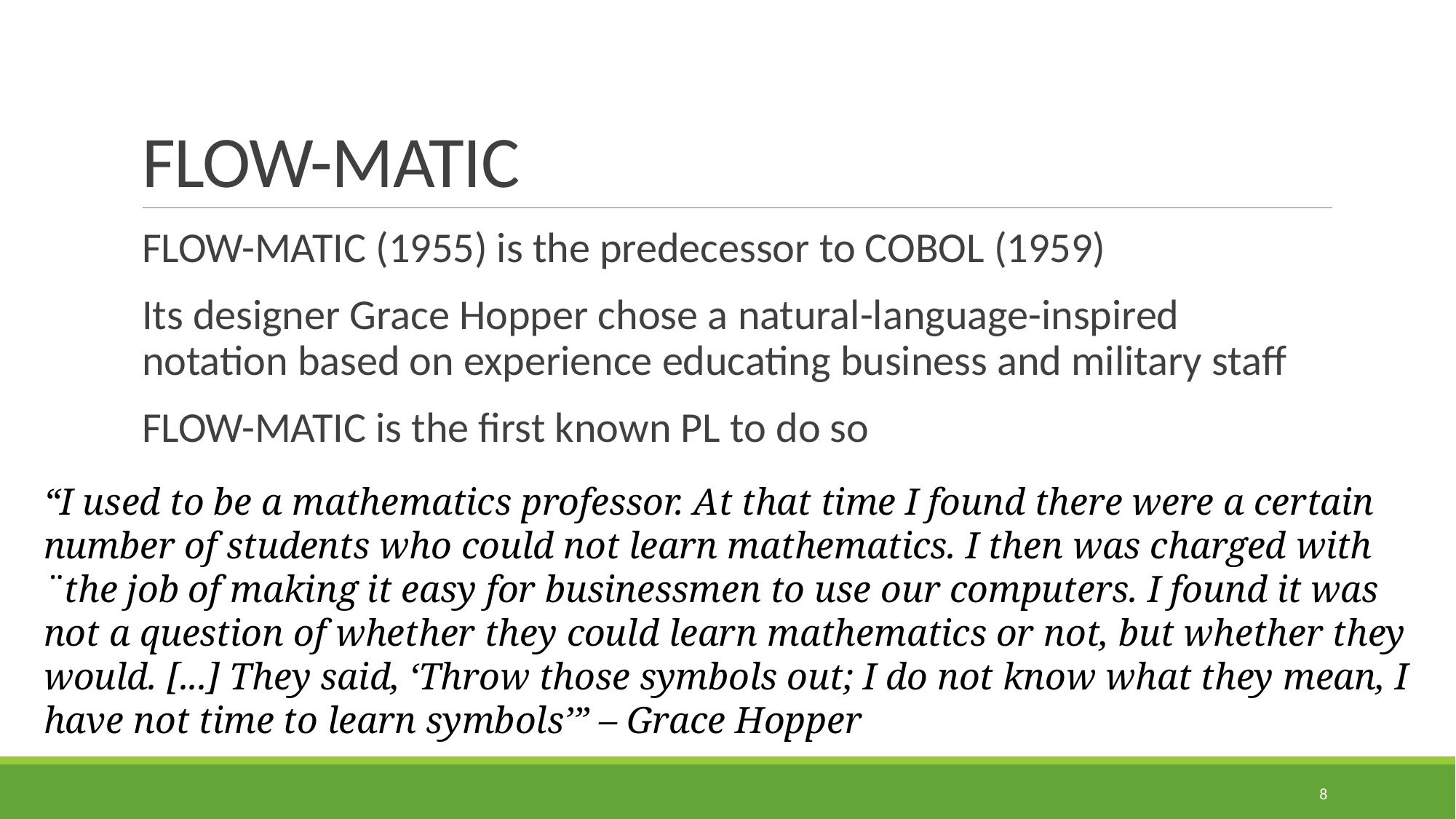

# FLOW-MATIC
FLOW-MATIC (1955) is the predecessor to COBOL (1959)
Its designer Grace Hopper chose a natural-language-inspired notation based on experience educating business and military staff
FLOW-MATIC is the first known PL to do so

“I used to be a mathematics professor. At that time I found there were a certain number of students who could not learn mathematics. I then was charged with ¨the job of making it easy for businessmen to use our computers. I found it was not a question of whether they could learn mathematics or not, but whether they would. [...] They said, ‘Throw those symbols out; I do not know what they mean, I have not time to learn symbols’” – Grace Hopper
8